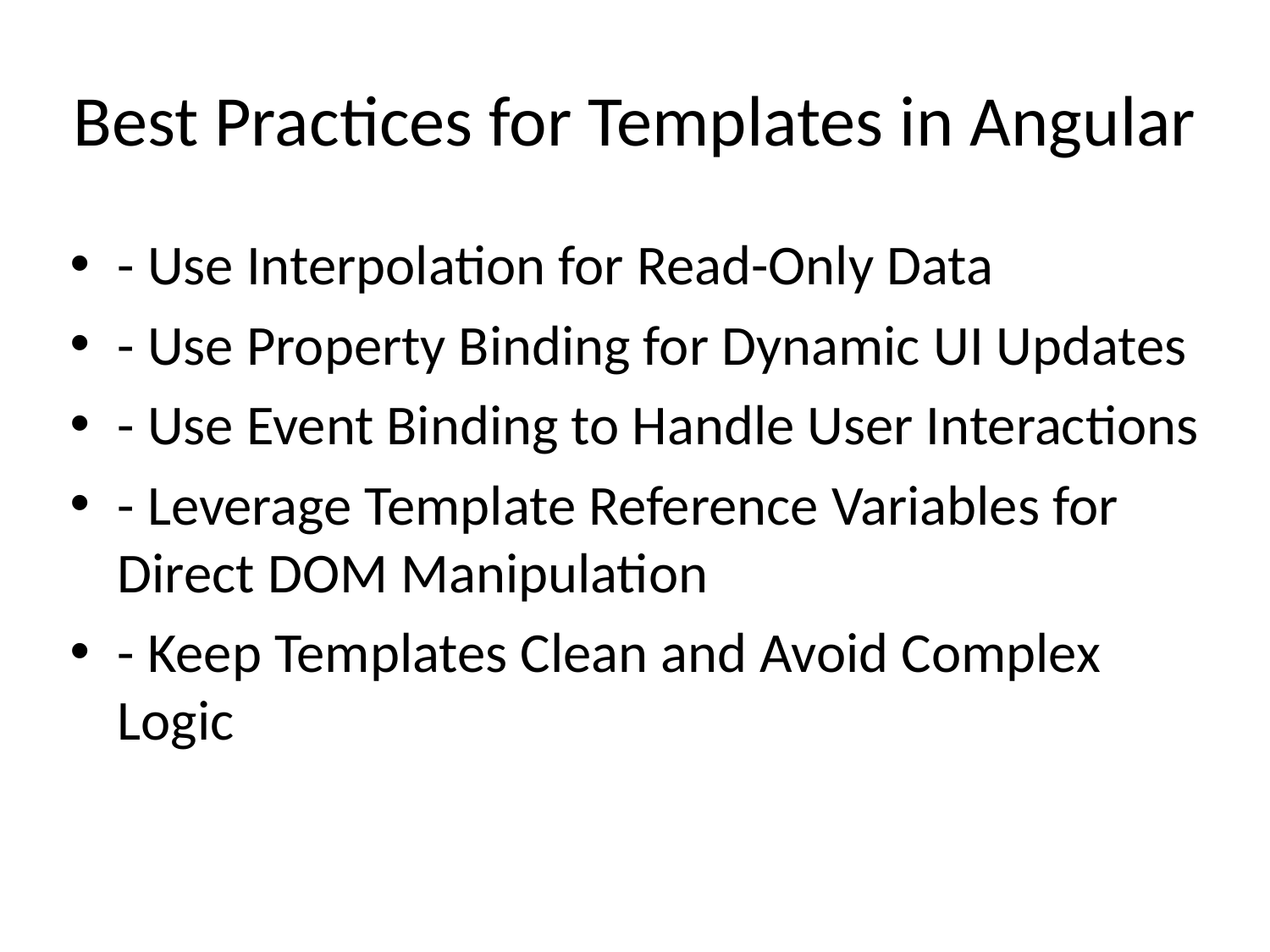

# Best Practices for Templates in Angular
- Use Interpolation for Read-Only Data
- Use Property Binding for Dynamic UI Updates
- Use Event Binding to Handle User Interactions
- Leverage Template Reference Variables for Direct DOM Manipulation
- Keep Templates Clean and Avoid Complex Logic